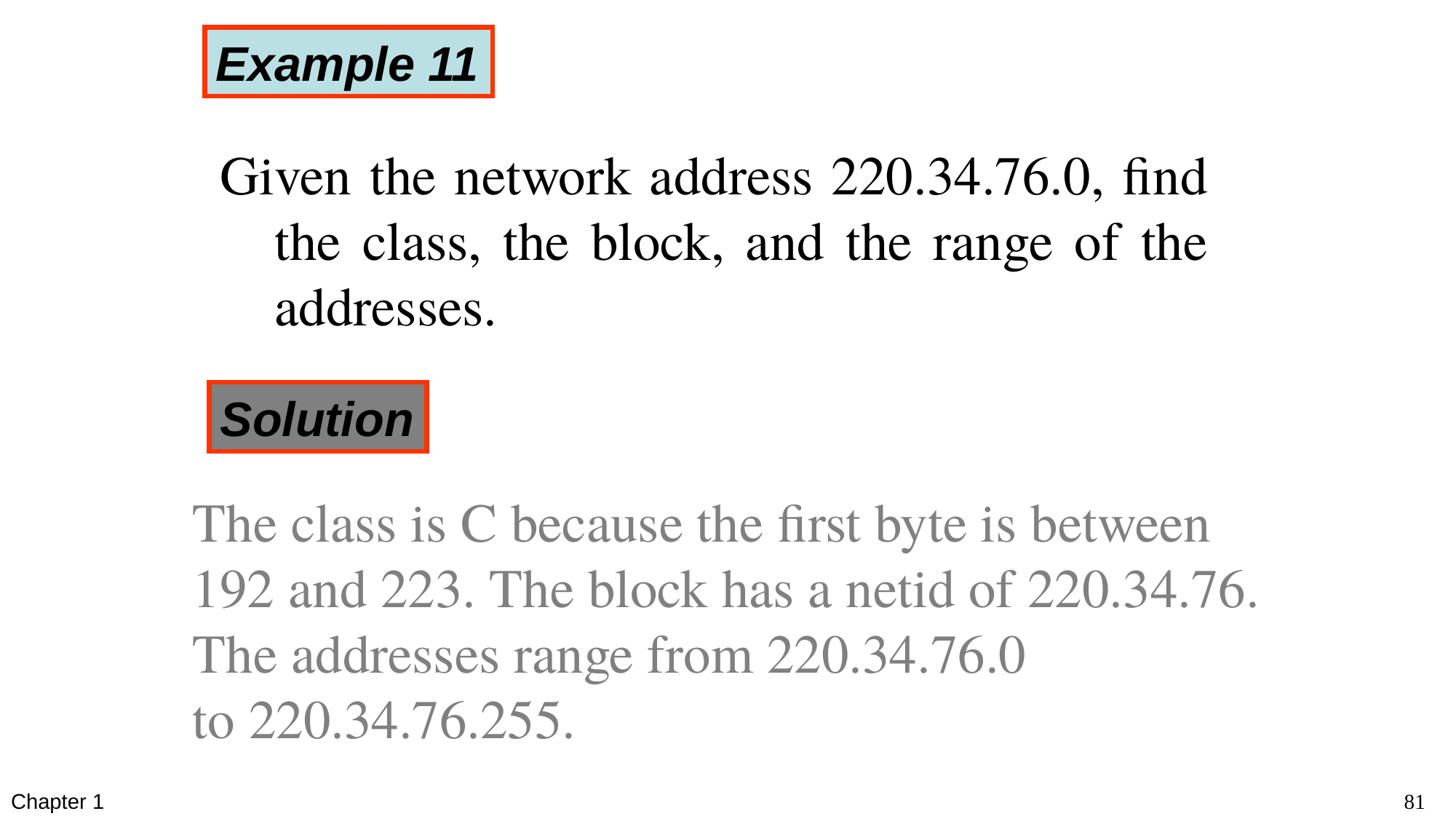

Example 11
Given the network address 220.34.76.0, find the class, the block, and the range of the addresses.
Solution
The class is C because the first byte is between
192 and 223. The block has a netid of 220.34.76.
The addresses range from 220.34.76.0
to 220.34.76.255.